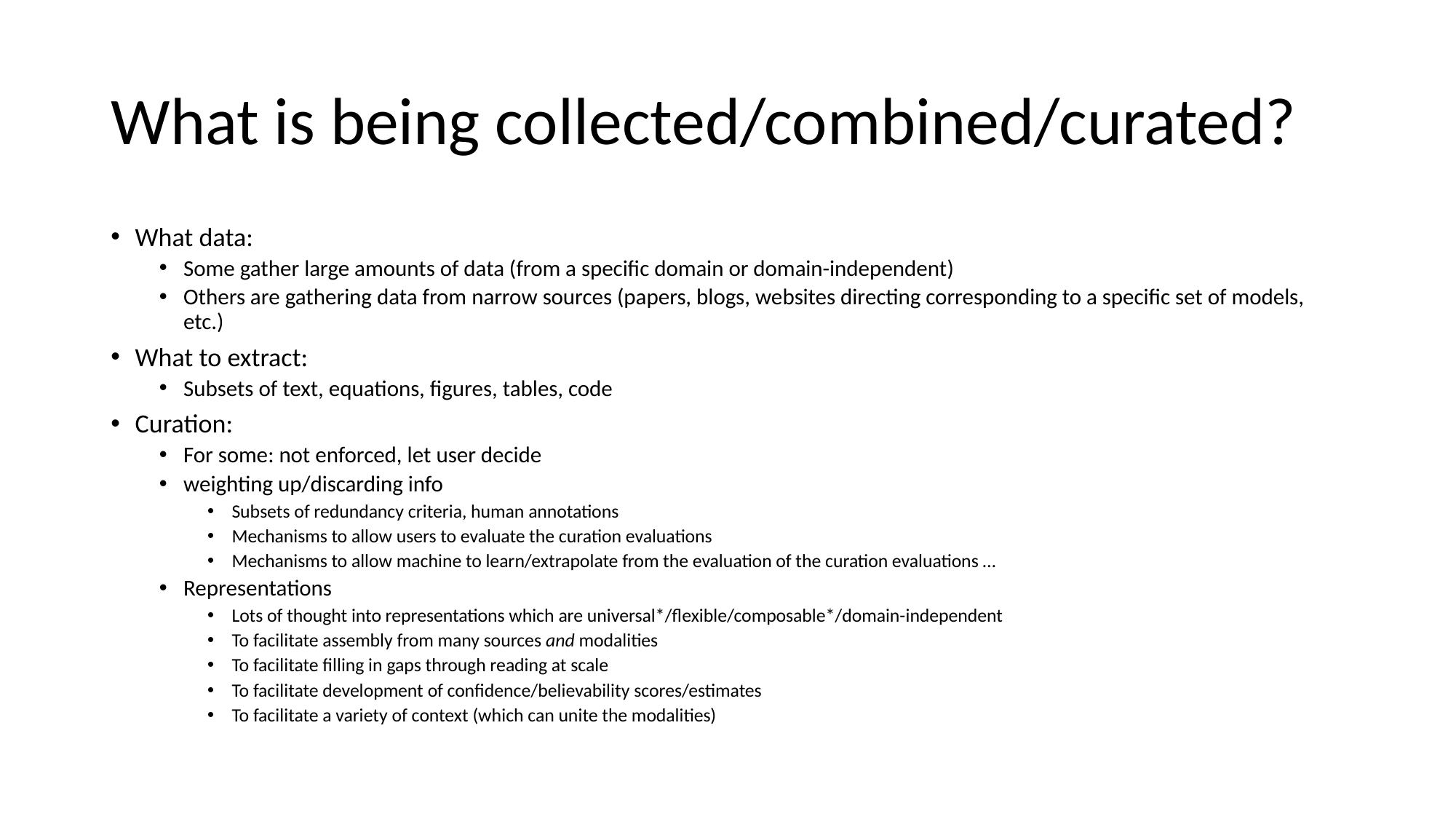

# What is being collected/combined/curated?
What data:
Some gather large amounts of data (from a specific domain or domain-independent)
Others are gathering data from narrow sources (papers, blogs, websites directing corresponding to a specific set of models, etc.)
What to extract:
Subsets of text, equations, figures, tables, code
Curation:
For some: not enforced, let user decide
weighting up/discarding info
Subsets of redundancy criteria, human annotations
Mechanisms to allow users to evaluate the curation evaluations
Mechanisms to allow machine to learn/extrapolate from the evaluation of the curation evaluations …
Representations
Lots of thought into representations which are universal*/flexible/composable*/domain-independent
To facilitate assembly from many sources and modalities
To facilitate filling in gaps through reading at scale
To facilitate development of confidence/believability scores/estimates
To facilitate a variety of context (which can unite the modalities)